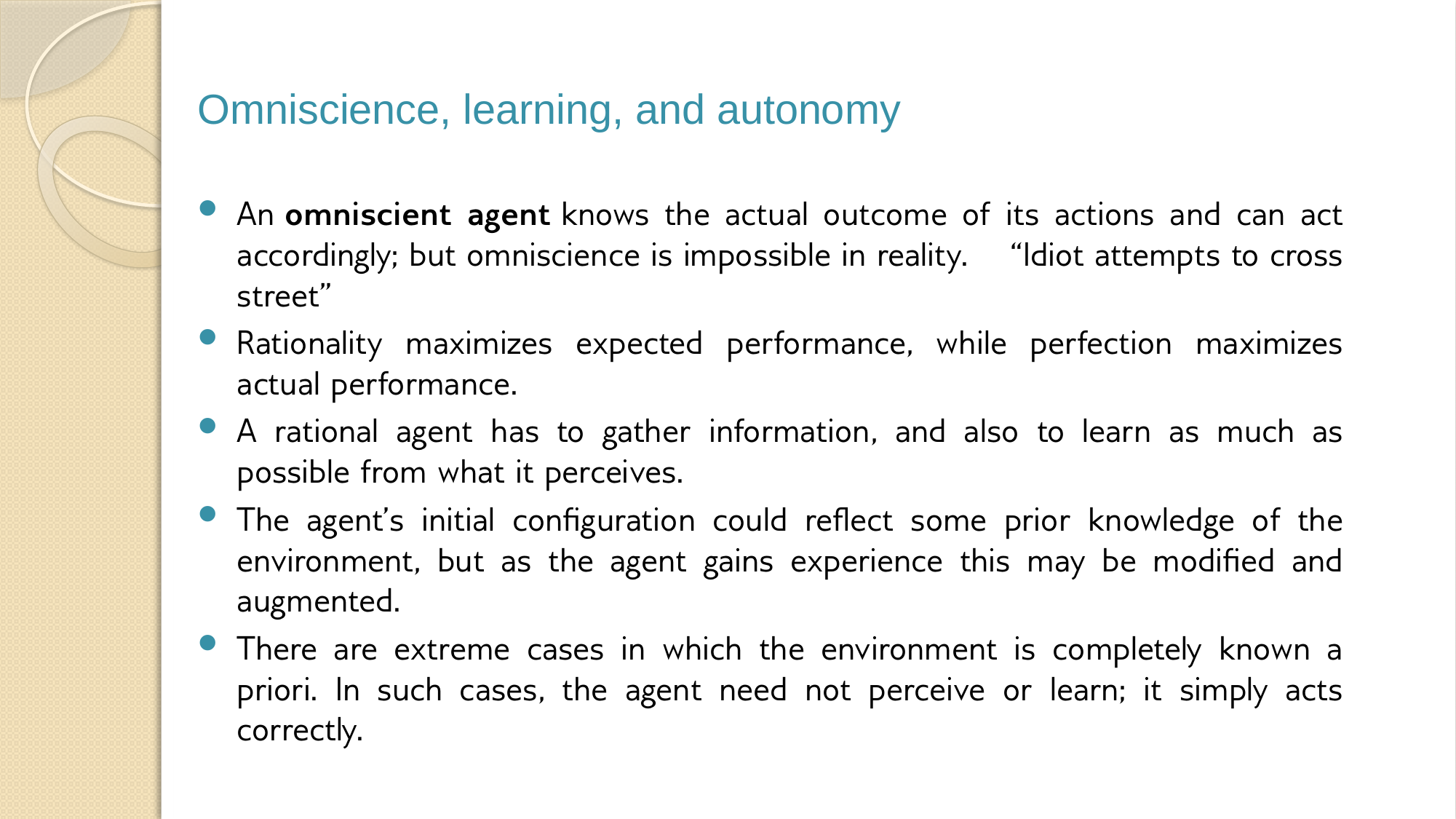

Omniscience, learning, and autonomy

An omniscient agent knows the actual outcome of its actions and can act accordingly; but omniscience is impossible in reality.    “Idiot attempts to cross street”
Rationality maximizes expected performance, while perfection maximizes actual performance.
A rational agent has to gather information, and also to learn as much as possible from what it perceives.
The agent’s initial configuration could reflect some prior knowledge of the environment, but as the agent gains experience this may be modified and augmented.
There are extreme cases in which the environment is completely known a priori. In such cases, the agent need not perceive or learn; it simply acts correctly.